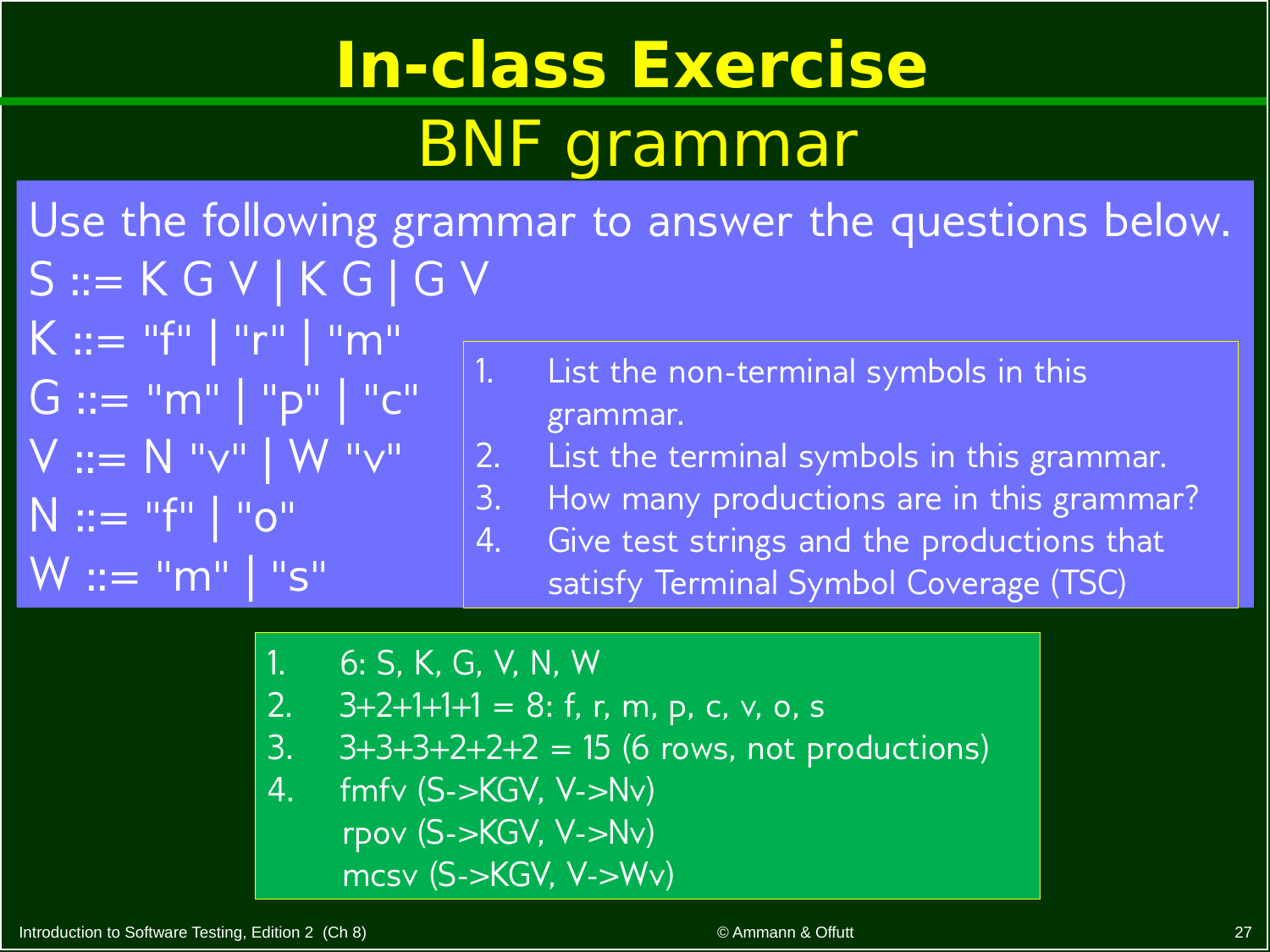

# In-class Exercise
BNF grammar
Use the following grammar to answer the questions below.
S ::= K G V | K G | G V
K ::= "f" | "r" | "m"
G ::= "m" | "p" | "c"
V ::= N "v" | W "v"
N ::= "f" | "o"
W ::= "m" | "s"
List the non-terminal symbols in this grammar.
List the terminal symbols in this grammar.
How many productions are in this grammar?
Give test strings and the productions that satisfy Terminal Symbol Coverage (TSC)
6: S, K, G, V, N, W
3+2+1+1+1 = 8: f, r, m, p, c, v, o, s
3+3+3+2+2+2 = 15 (6 rows, not productions)
fmfv (S->KGV, V->Nv)
       rpov (S->KGV, V->Nv)
       mcsv (S->KGV, V->Wv)
27
© Ammann & Offutt
Introduction to Software Testing, Edition 2  (Ch 8)